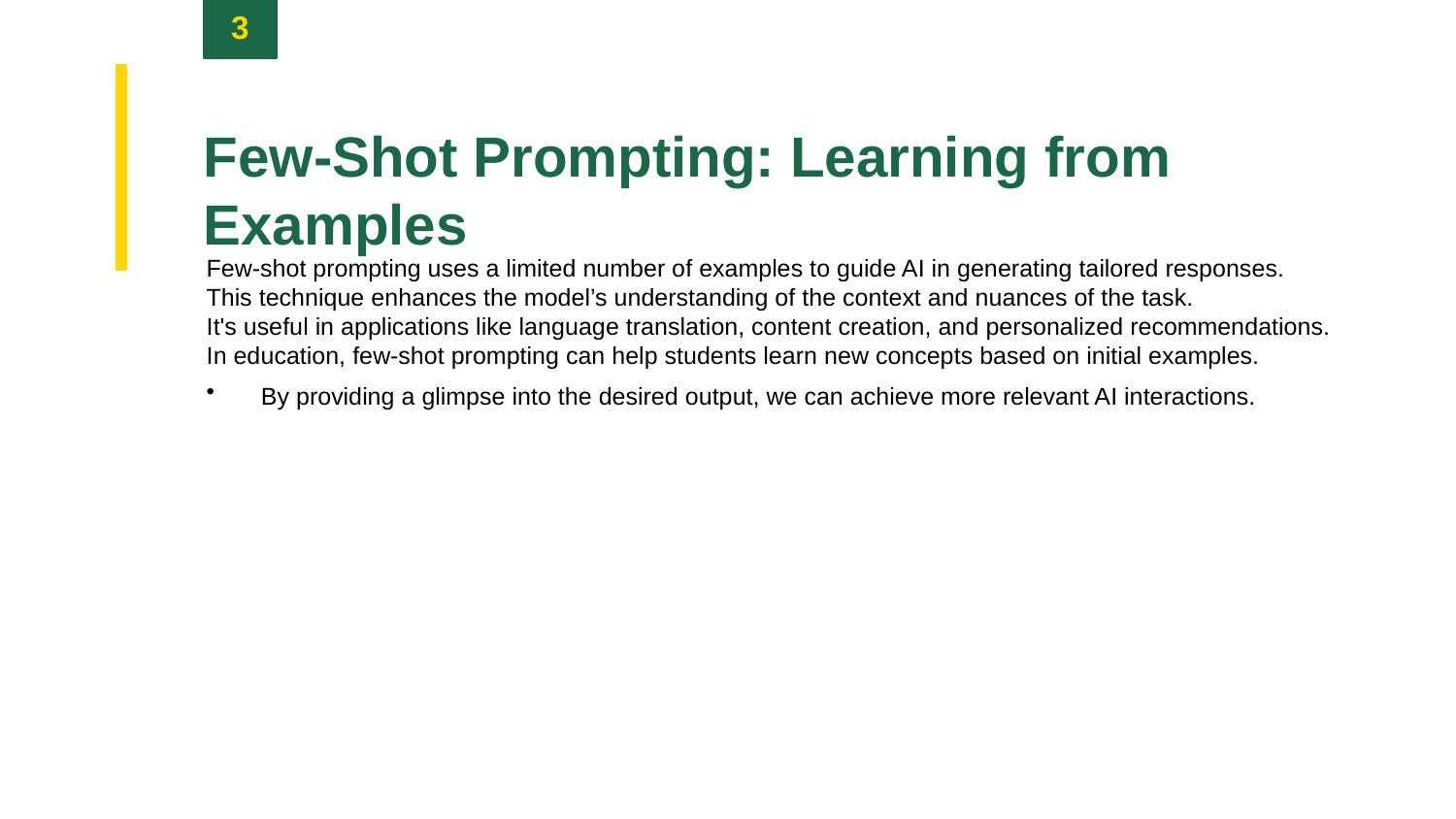

3

Few-Shot Prompting: Learning from Examples
Few-shot prompting uses a limited number of examples to guide AI in generating tailored responses.
This technique enhances the model’s understanding of the context and nuances of the task.
It's useful in applications like language translation, content creation, and personalized recommendations.
In education, few-shot prompting can help students learn new concepts based on initial examples.
By providing a glimpse into the desired output, we can achieve more relevant AI interactions.